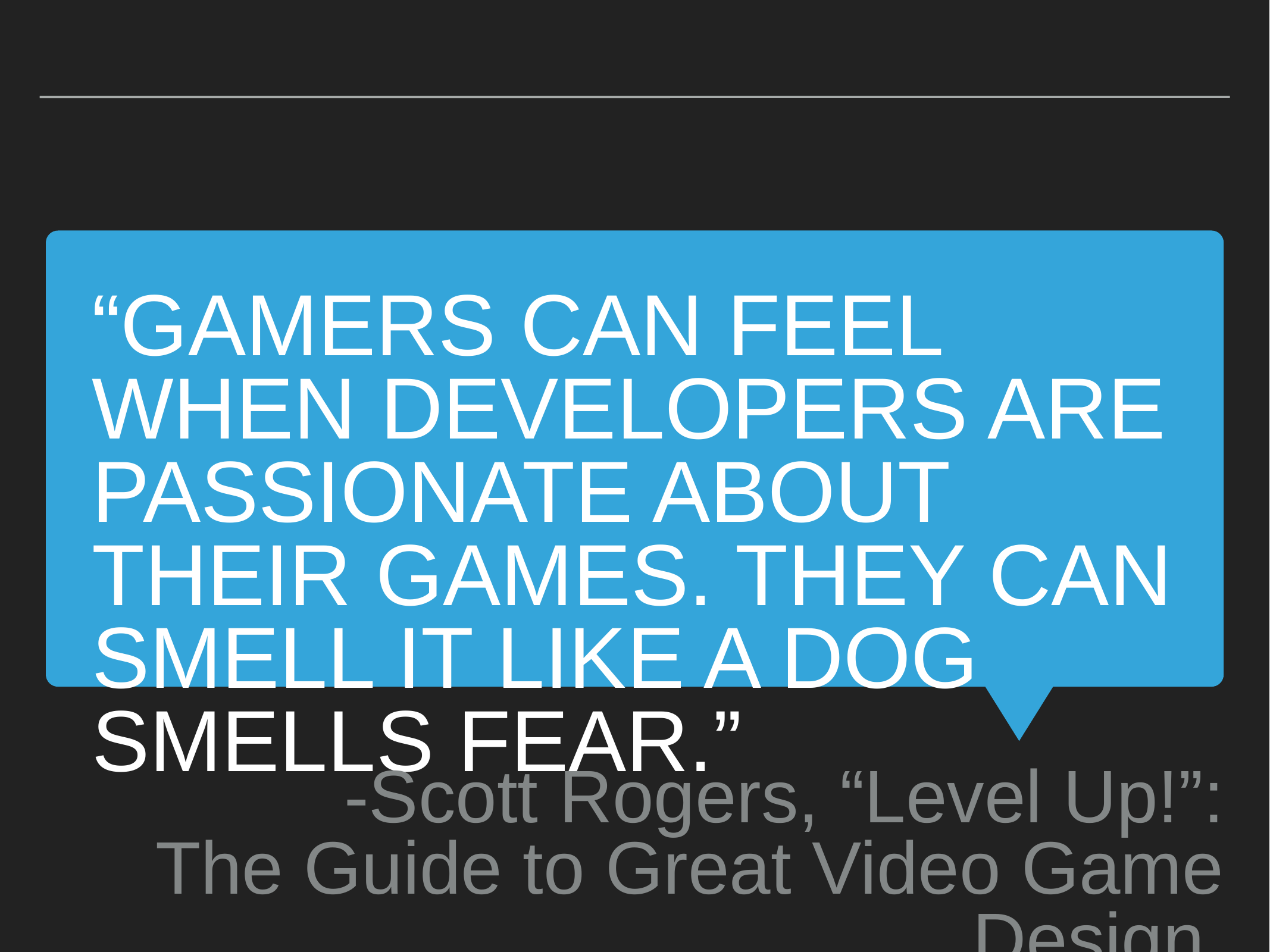

2
“Gamers can feel when developers are passionate about their games. They can smell it like a dog smells fear.”
-Scott Rogers, “Level Up!”:
The Guide to Great Video Game Design